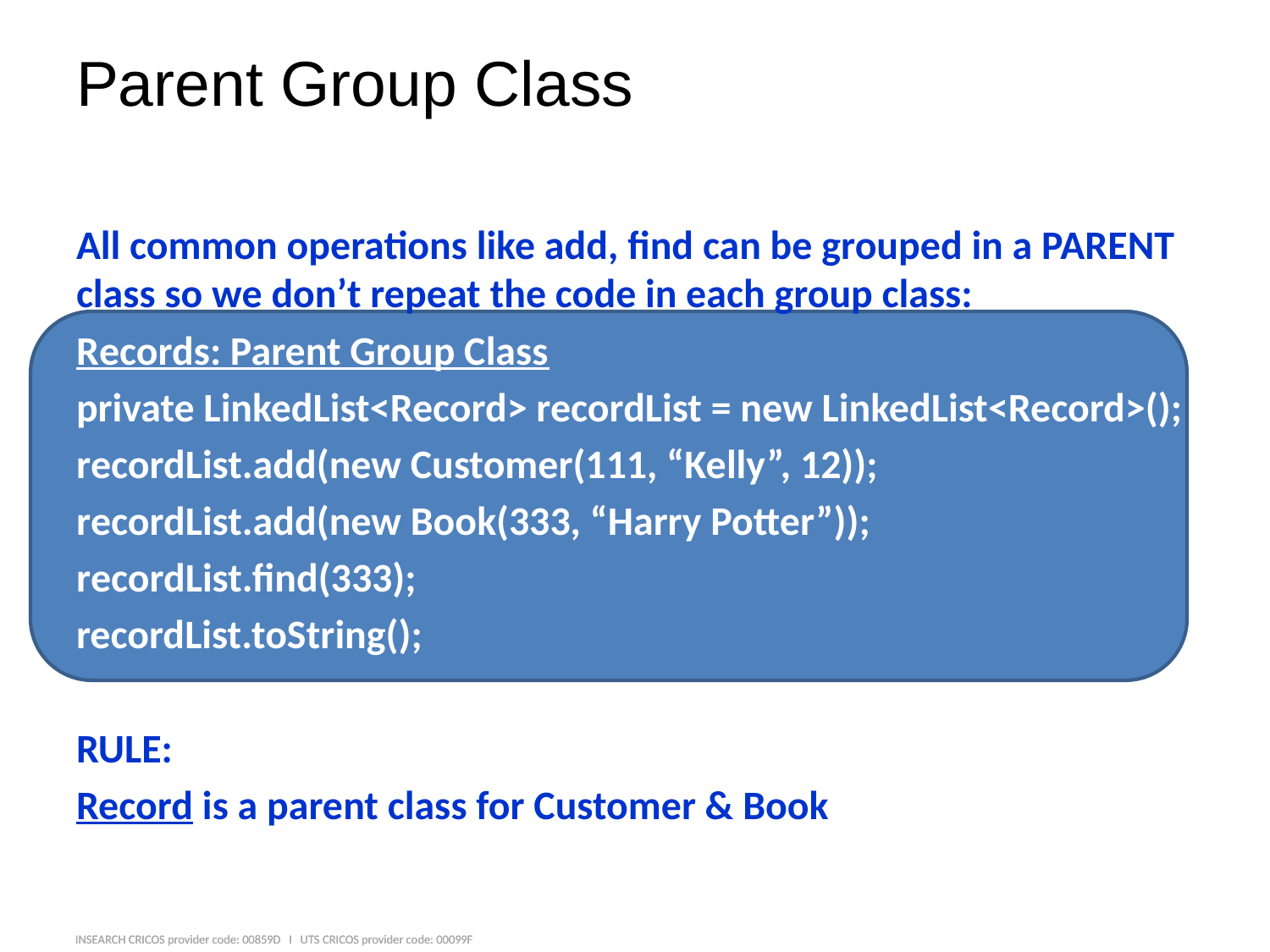

# Parent Group Class
All common operations like add, find can be grouped in a PARENT class so we don’t repeat the code in each group class:
Records: Parent Group Class
private LinkedList<Record> recordList = new LinkedList<Record>();
recordList.add(new Customer(111, “Kelly”, 12));
recordList.add(new Book(333, “Harry Potter”));
recordList.find(333);
recordList.toString();

RULE:
Record is a parent class for Customer & Book